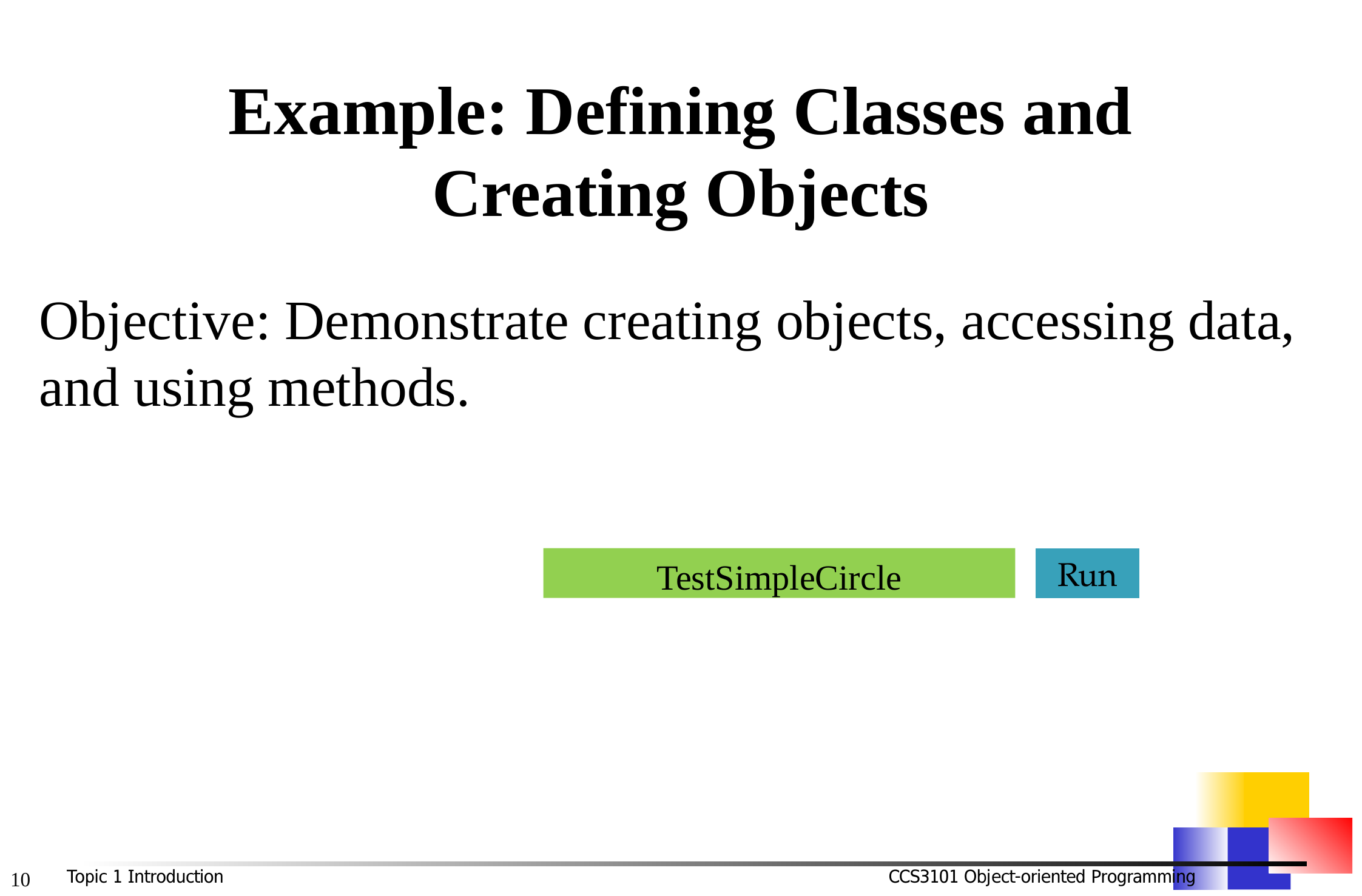

# Example: Defining Classes and Creating Objects
Objective: Demonstrate creating objects, accessing data, and using methods.
TestSimpleCircle
Run